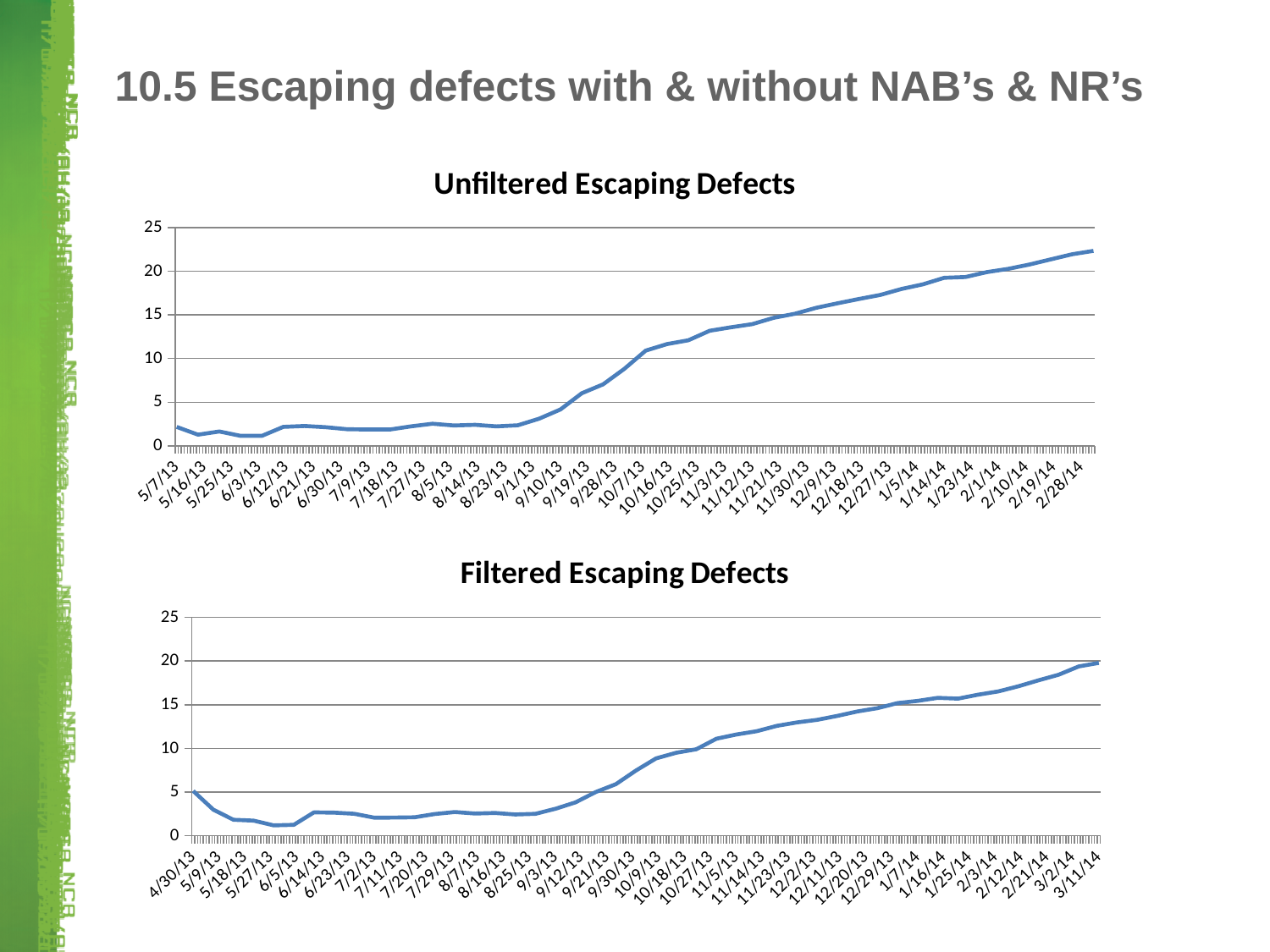

# 10.5 Escaping defects with & without NAB’s & NR’s

### Chart: Unfiltered Escaping Defects

| Category | Escaping Defects |
|---|---|
| 41401.64048321759 | 2.17391300201416 |
| 41408.64048321759 | 1.2903225421905518 |
| 41415.64048321759 | 1.6528924703598022 |
| 41422.64048321759 | 1.1494252681732178 |
| 41429.64048321759 | 1.1574074029922485 |
| 41436.64048321759 | 2.182539701461792 |
| 41443.64048321759 | 2.2838499546051025 |
| 41450.64048321759 | 2.142857313156128 |
| 41457.64048321759 | 1.9101123809814453 |
| 41464.64048321759 | 1.881188154220581 |
| 41471.64048321759 | 1.8771331310272217 |
| 41478.64048321759 | 2.244581937789917 |
| 41485.64048321759 | 2.542372703552246 |
| 41492.64048321759 | 2.3388116359710693 |
| 41499.64048321759 | 2.4137930870056152 |
| 41506.64048321759 | 2.237252950668335 |
| 41513.64048321759 | 2.3637239933013916 |
| 41520.64048321759 | 3.116651773452759 |
| 41527.64048321759 | 4.175111770629883 |
| 41534.64048321759 | 6.032221794128418 |
| 41541.64048321759 | 7.047216415405273 |
| 41548.64048321759 | 8.825416564941406 |
| 41555.64048321759 | 10.90487289428711 |
| 41562.64048321759 | 11.659071922302246 |
| 41569.64048321759 | 12.091503143310547 |
| 41576.64048321759 | 13.181182861328125 |
| 41583.64048321759 | 13.582934379577637 |
| 41590.64048321759 | 13.943089485168457 |
| 41597.64048321759 | 14.664645195007324 |
| 41604.64048321759 | 15.131815910339355 |
| 41611.64048321759 | 15.811088562011719 |
| 41618.64048321759 | 16.32585906982422 |
| 41625.64048321759 | 16.819475173950195 |
| 41632.64048321759 | 17.28264045715332 |
| 41639.64048321759 | 17.970462799072266 |
| 41646.64048321759 | 18.49305534362793 |
| 41653.64048321759 | 19.244312286376953 |
| 41660.64048321759 | 19.336238861083984 |
| 41667.64048321759 | 19.895353317260742 |
| 41674.64048321759 | 20.27075958251953 |
| 41681.64048321759 | 20.76797103881836 |
| 41688.64048321759 | 21.357013702392578 |
| 41695.64048321759 | 21.939851760864258 |
| 41702.64048321759 | 22.32680320739746 |

### Chart: Filtered Escaping Defects

| Category | Escaping Defects |
|---|---|
| 41394.64048321759 | 5.128205299377441 |
| 41401.64048321759 | 2.985074520111084 |
| 41408.64048321759 | 1.8348623514175415 |
| 41415.64048321759 | 1.734104037284851 |
| 41422.64048321759 | 1.1904761791229248 |
| 41429.64048321759 | 1.257861614227295 |
| 41436.64048321759 | 2.6809651851654053 |
| 41443.64048321759 | 2.6490066051483154 |
| 41450.64048321759 | 2.5193798542022705 |
| 41457.64048321759 | 2.0740740299224854 |
| 41464.64048321759 | 2.0860495567321777 |
| 41471.64048321759 | 2.1158127784729004 |
| 41478.64048321759 | 2.4875621795654297 |
| 41485.64048321759 | 2.7198548316955566 |
| 41492.64048321759 | 2.5451560020446777 |
| 41499.64048321759 | 2.6080477237701416 |
| 41506.64048321759 | 2.4406778812408447 |
| 41513.64048321759 | 2.51572322845459 |
| 41520.64048321759 | 3.090378999710083 |
| 41527.64048321759 | 3.8277511596679688 |
| 41534.64048321759 | 5.007436752319336 |
| 41541.64048321759 | 5.901487350463867 |
| 41548.64048321759 | 7.46395206451416 |
| 41555.64048321759 | 8.85195255279541 |
| 41562.64048321759 | 9.5 |
| 41569.64048321759 | 9.90297794342041 |
| 41576.64048321759 | 11.107683181762695 |
| 41583.64048321759 | 11.594202995300293 |
| 41590.64048321759 | 11.964188575744629 |
| 41597.64048321759 | 12.582113265991211 |
| 41604.64048321759 | 12.97728443145752 |
| 41611.64048321759 | 13.269054412841797 |
| 41618.64048321759 | 13.719849586486816 |
| 41625.64048321759 | 14.228074073791504 |
| 41632.64048321759 | 14.60720157623291 |
| 41639.64048321759 | 15.19162368774414 |
| 41646.64048321759 | 15.444676399230957 |
| 41653.64048321759 | 15.792390823364258 |
| 41660.64048321759 | 15.696864128112793 |
| 41667.64048321759 | 16.153064727783203 |
| 41674.64048321759 | 16.524028778076172 |
| 41681.64048321759 | 17.11195945739746 |
| 41688.64048321759 | 17.79216766357422 |
| 41695.64048321759 | 18.4324893951416 |
| 41702.64048321759 | 19.38421630859375 |
| 41709.64048321759 | 19.785276412963867 |